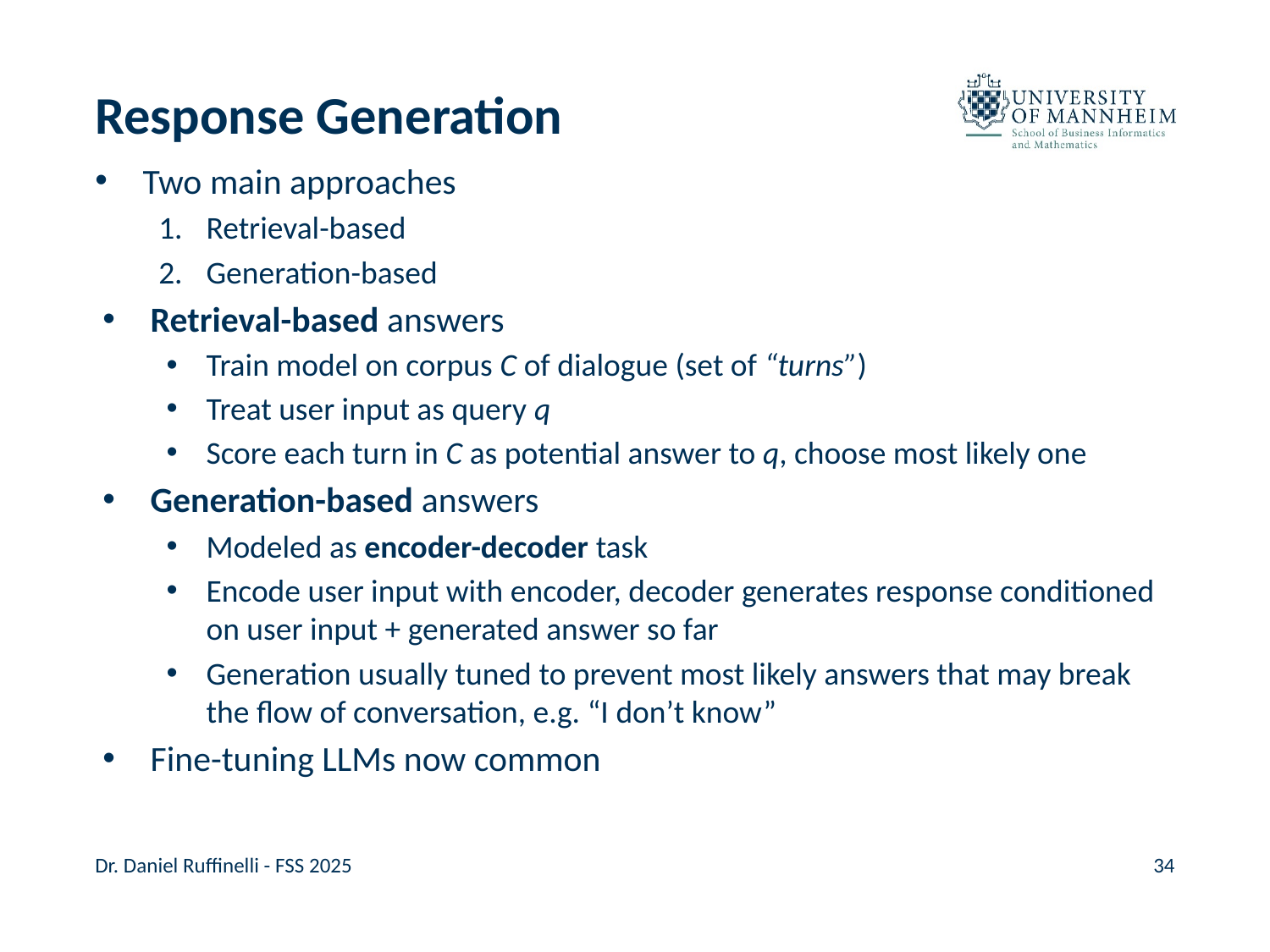

# Response Generation
Two main approaches
Retrieval-based
Generation-based
Retrieval-based answers
Train model on corpus C of dialogue (set of “turns”)
Treat user input as query q
Score each turn in C as potential answer to q, choose most likely one
Generation-based answers
Modeled as encoder-decoder task
Encode user input with encoder, decoder generates response conditioned on user input + generated answer so far
Generation usually tuned to prevent most likely answers that may break the flow of conversation, e.g. “I don’t know”
Fine-tuning LLMs now common
Dr. Daniel Ruffinelli - FSS 2025
34